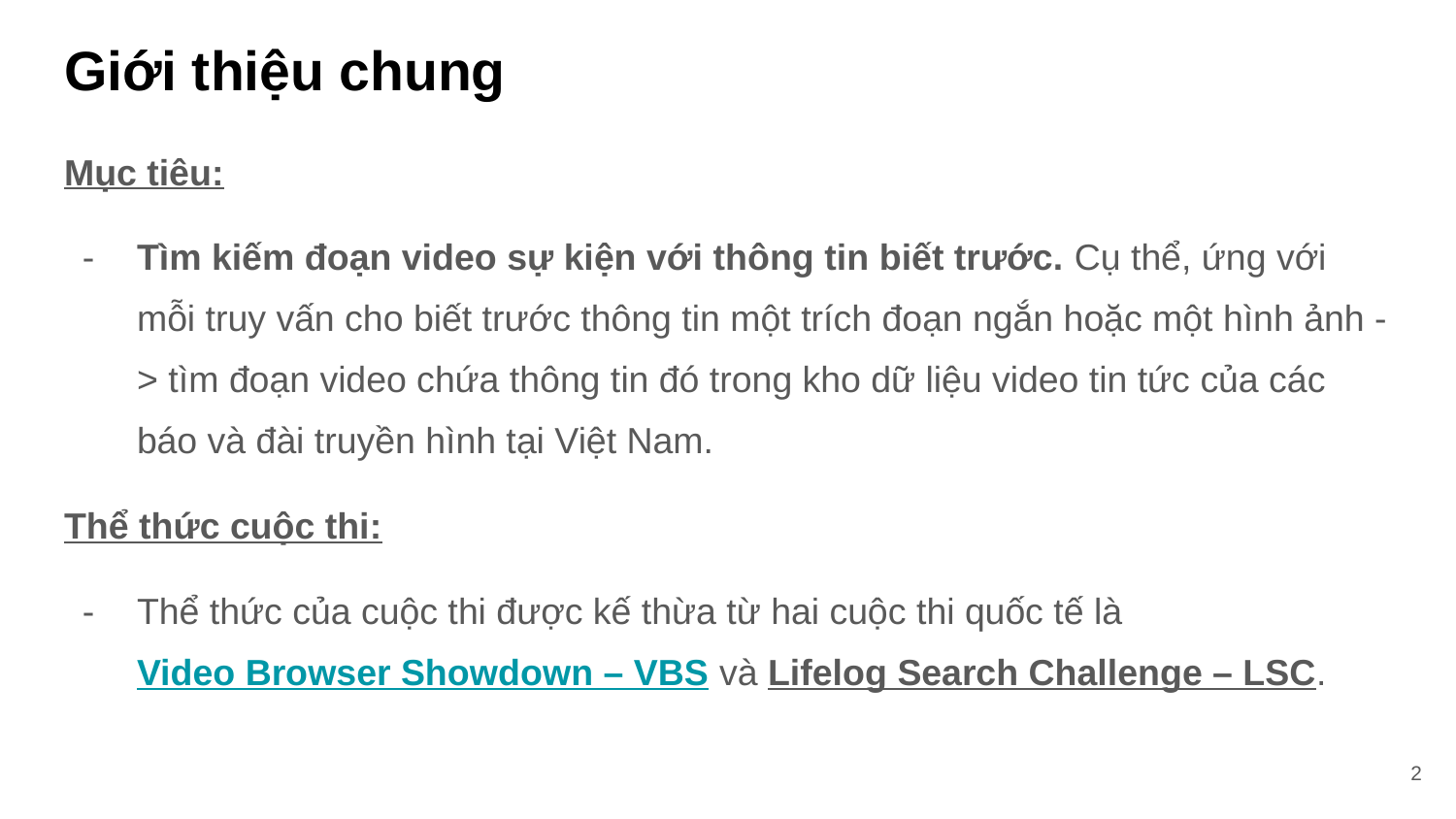

# Giới thiệu chung
Mục tiêu:
Tìm kiếm đoạn video sự kiện với thông tin biết trước. Cụ thể, ứng với mỗi truy vấn cho biết trước thông tin một trích đoạn ngắn hoặc một hình ảnh -> tìm đoạn video chứa thông tin đó trong kho dữ liệu video tin tức của các báo và đài truyền hình tại Việt Nam.
Thể thức cuộc thi:
Thể thức của cuộc thi được kế thừa từ hai cuộc thi quốc tế là Video Browser Showdown – VBS và Lifelog Search Challenge – LSC.
2